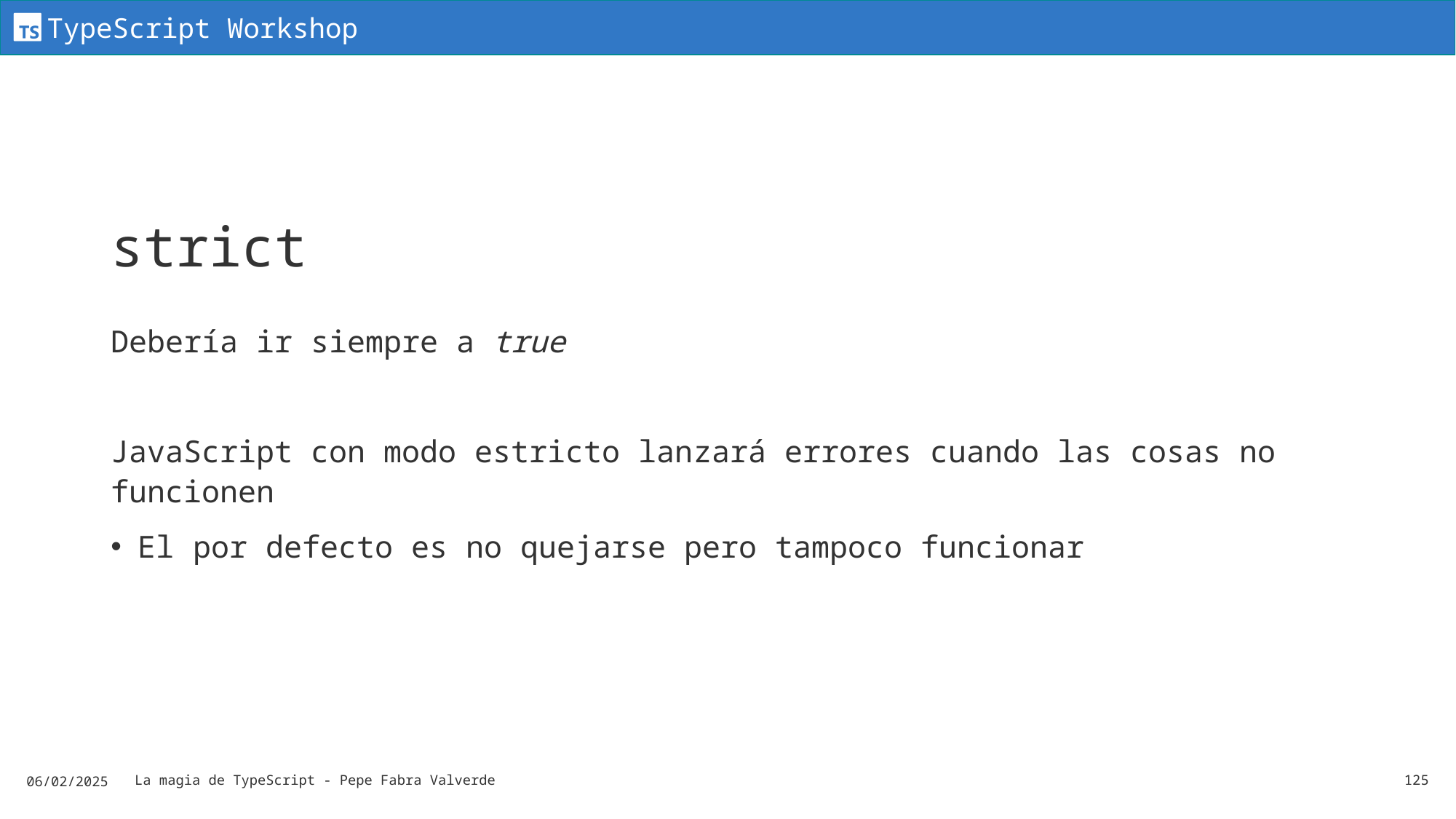

# strict
Debería ir siempre a true

JavaScript con modo estricto lanzará errores cuando las cosas no funcionen
El por defecto es no quejarse pero tampoco funcionar
06/02/2025
La magia de TypeScript - Pepe Fabra Valverde
125